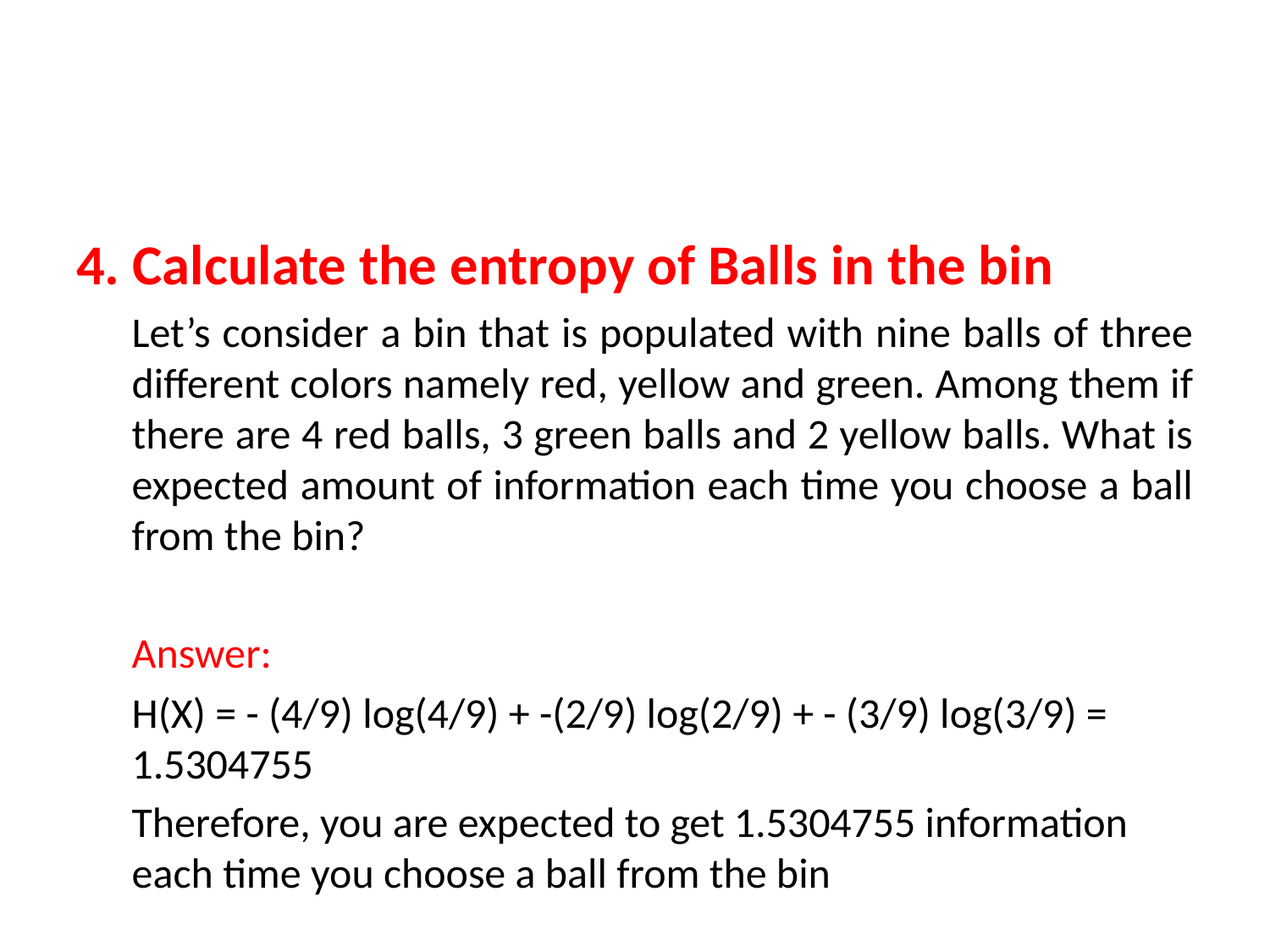

#
4. Calculate the entropy of Balls in the bin
Let’s consider a bin that is populated with nine balls of three different colors namely red, yellow and green. Among them if there are 4 red balls, 3 green balls and 2 yellow balls. What is expected amount of information each time you choose a ball from the bin?

Answer:
H(X) = - (4/9) log(4/9) + -(2/9) log(2/9) + - (3/9) log(3/9) = 1.5304755
Therefore, you are expected to get 1.5304755 information each time you choose a ball from the bin